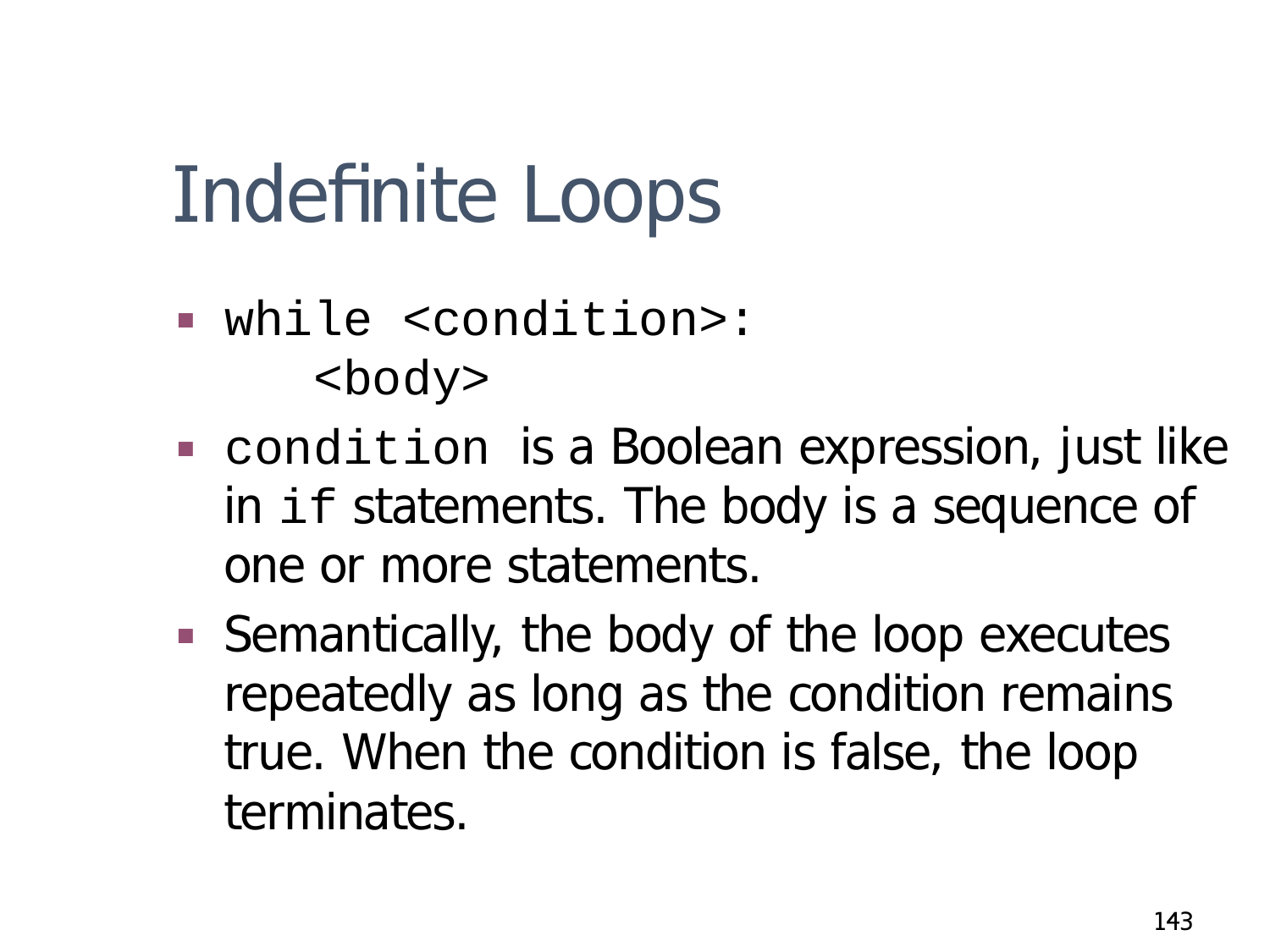

# Indefinite Loops
while <condition>:
   <body>
condition is a Boolean expression, just like in if statements. The body is a sequence of one or more statements.
Semantically, the body of the loop executes repeatedly as long as the condition remains true. When the condition is false, the loop terminates.

143